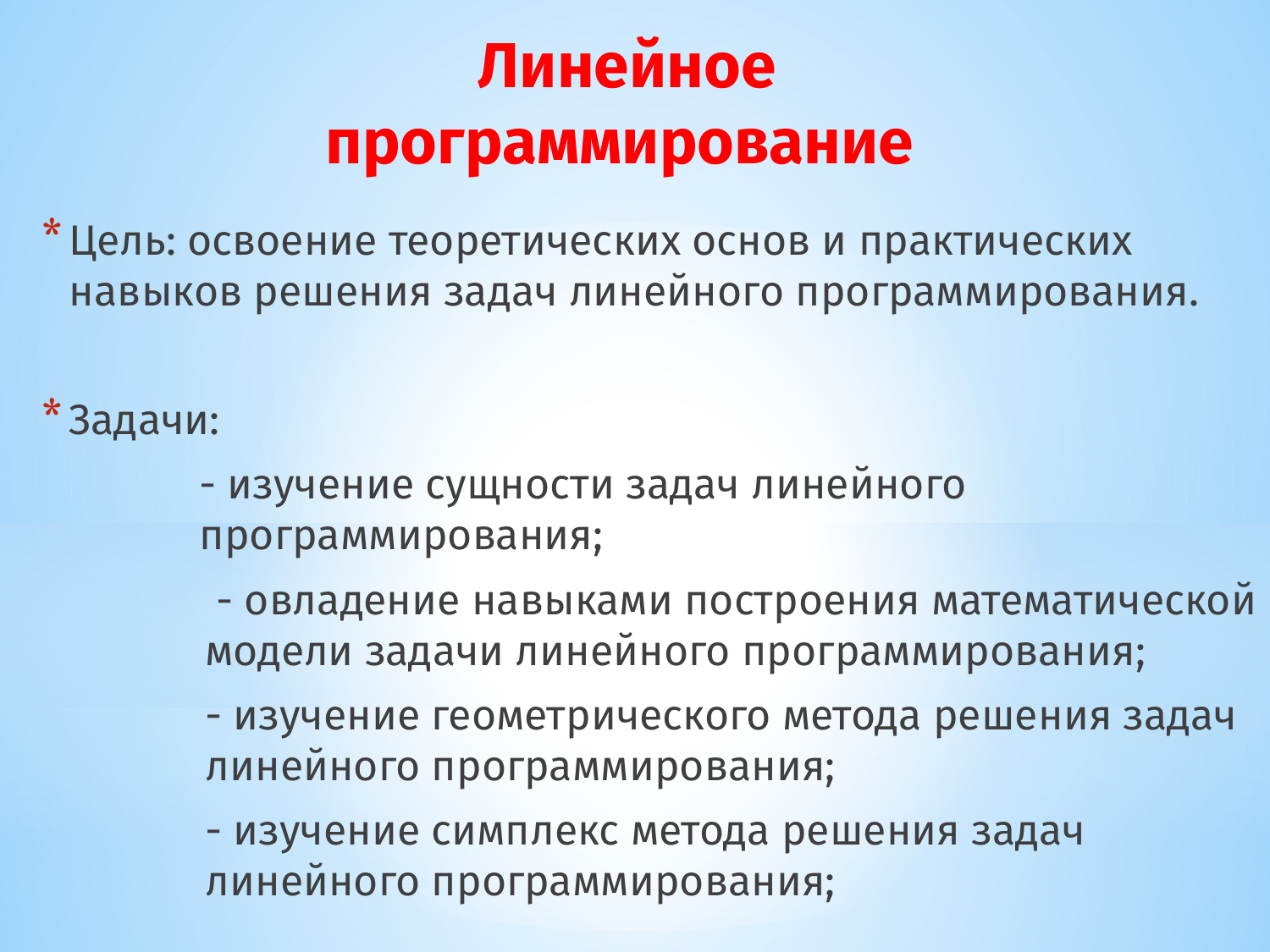

# Линейное программирование
Цель: освоение теоретических основ и практических навыков решения задач линейного программирования.

Задачи:
	- изучение сущности задач линейного программирования;
 - овладение навыками построения математической модели задачи линейного программирования;
- изучение геометрического метода решения задач линейного программирования;
- изучение симплекс метода решения задач линейного программирования;